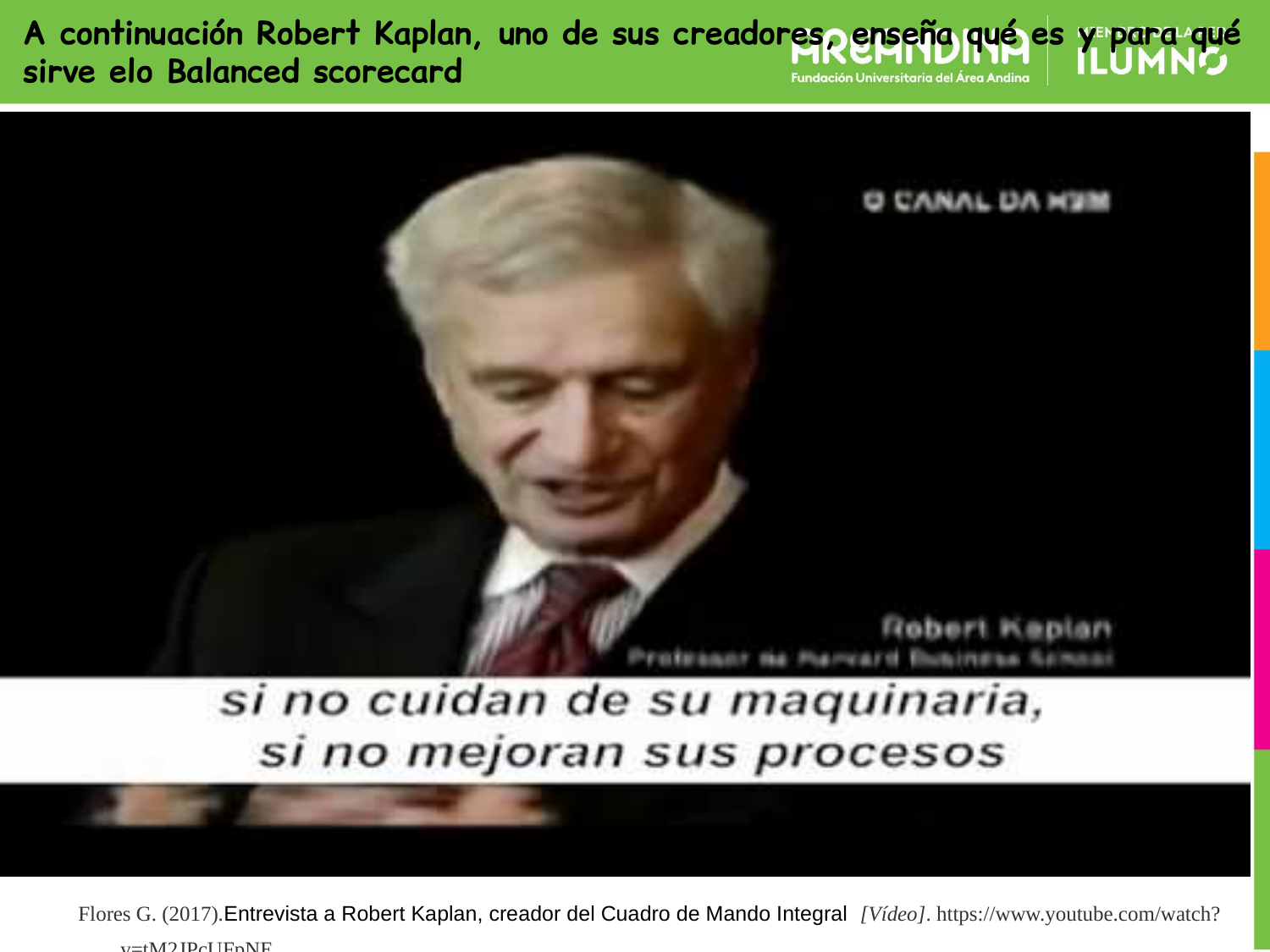

A continuación Robert Kaplan, uno de sus creadores, enseña qué es y para qué sirve elo Balanced scorecard

# A continuación A continuación Robert Kaplan, uno de sus creadores, nos enseña qué es y para qué sirve el Balanced Scorecard:
Flores G. (2017).Entrevista a Robert Kaplan, creador del Cuadro de Mando Integral  [Vídeo]. https://www.youtube.com/watch?v=tM2JPcUFpNE